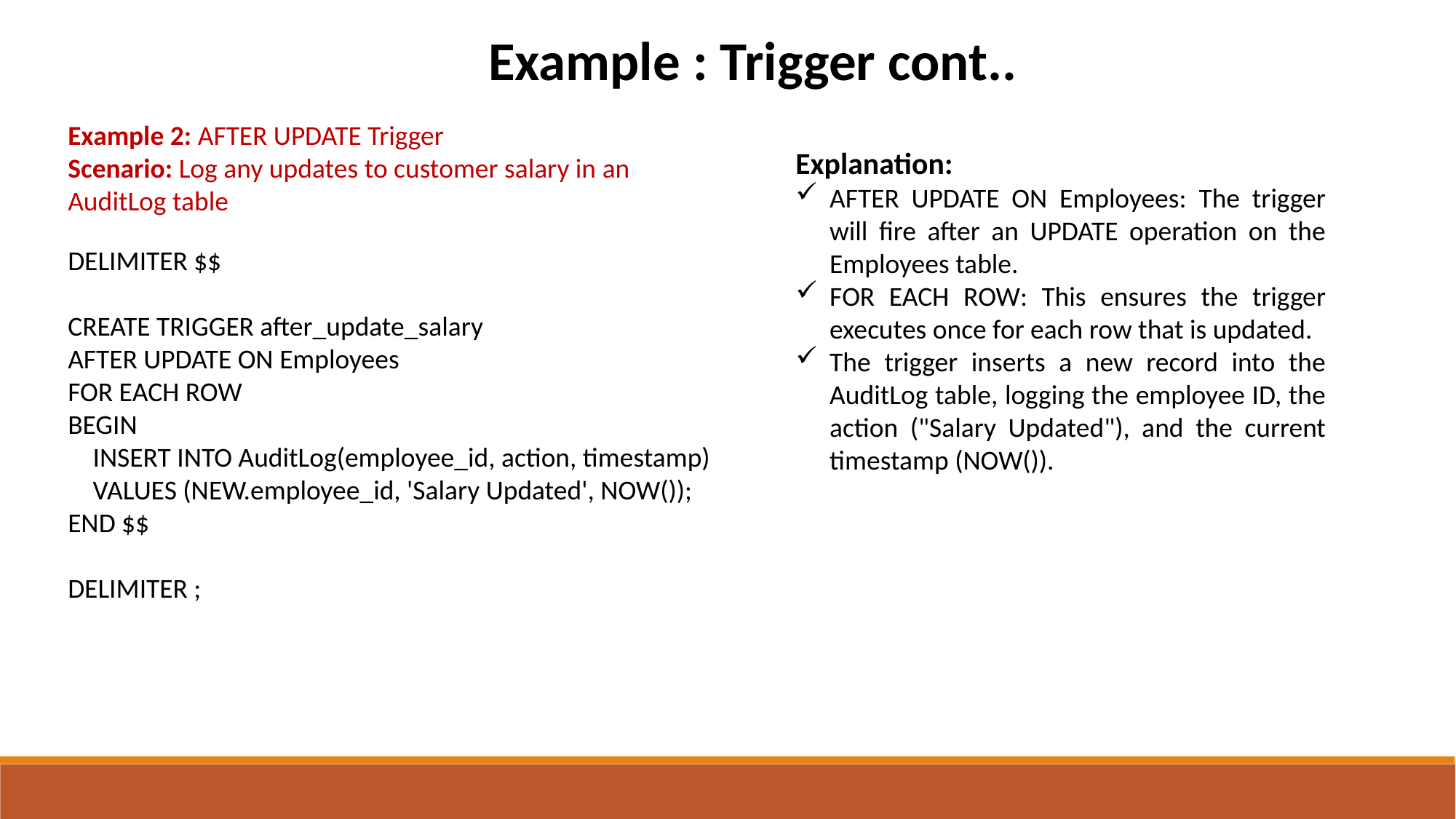

Example : Trigger cont..
Example 2: AFTER UPDATE Trigger
Scenario: Log any updates to customer salary in an AuditLog table
Explanation:
AFTER UPDATE ON Employees: The trigger will fire after an UPDATE operation on the Employees table.
FOR EACH ROW: This ensures the trigger executes once for each row that is updated.
The trigger inserts a new record into the AuditLog table, logging the employee ID, the action ("Salary Updated"), and the current timestamp (NOW()).
DELIMITER $$

CREATE TRIGGER after_update_salary
AFTER UPDATE ON Employees
FOR EACH ROW
BEGIN
    INSERT INTO AuditLog(employee_id, action, timestamp)
    VALUES (NEW.employee_id, 'Salary Updated', NOW());
END $$

DELIMITER ;